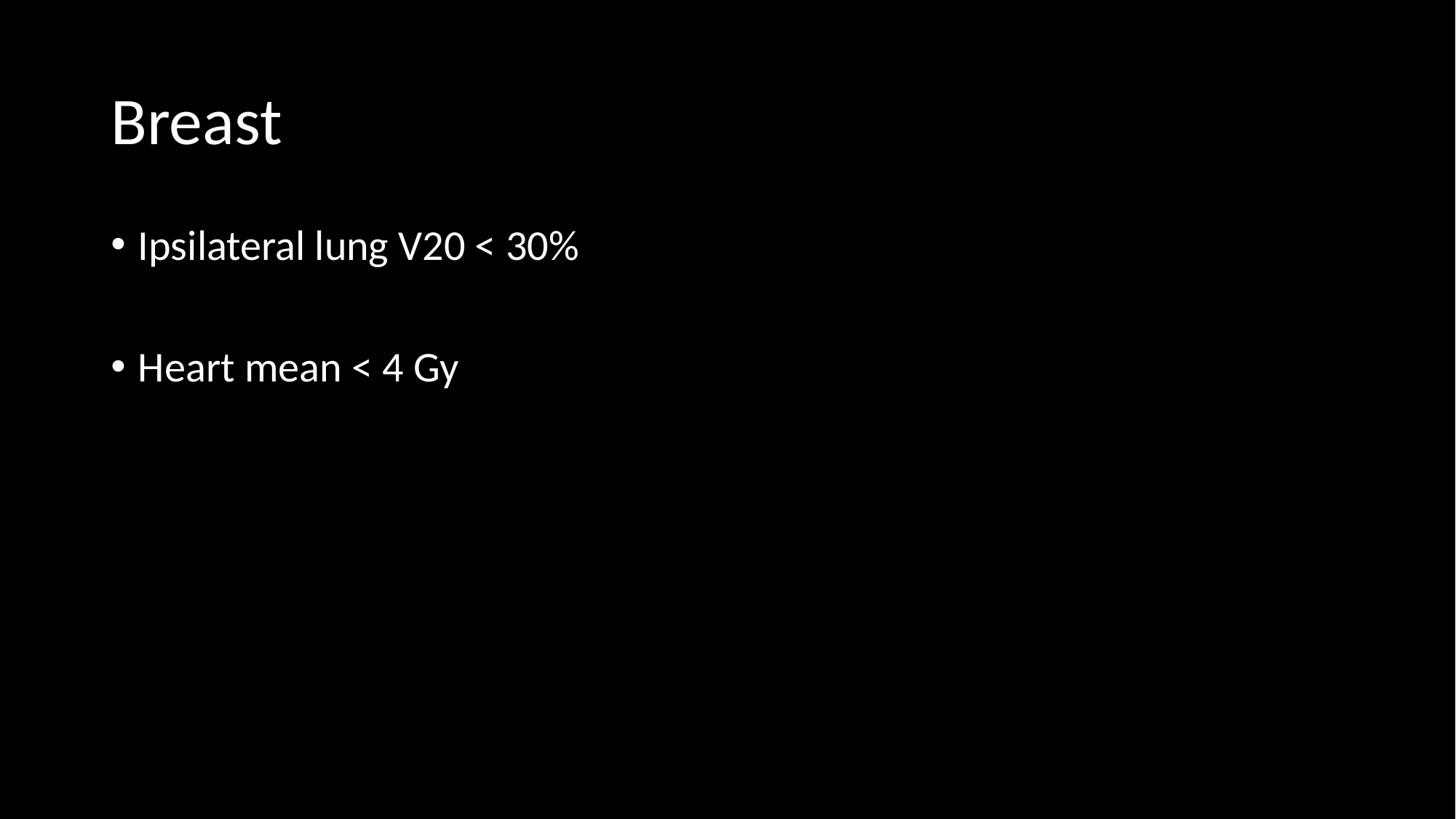

# Breast
Ipsilateral lung V20 < 30%

Heart mean < 4 Gy